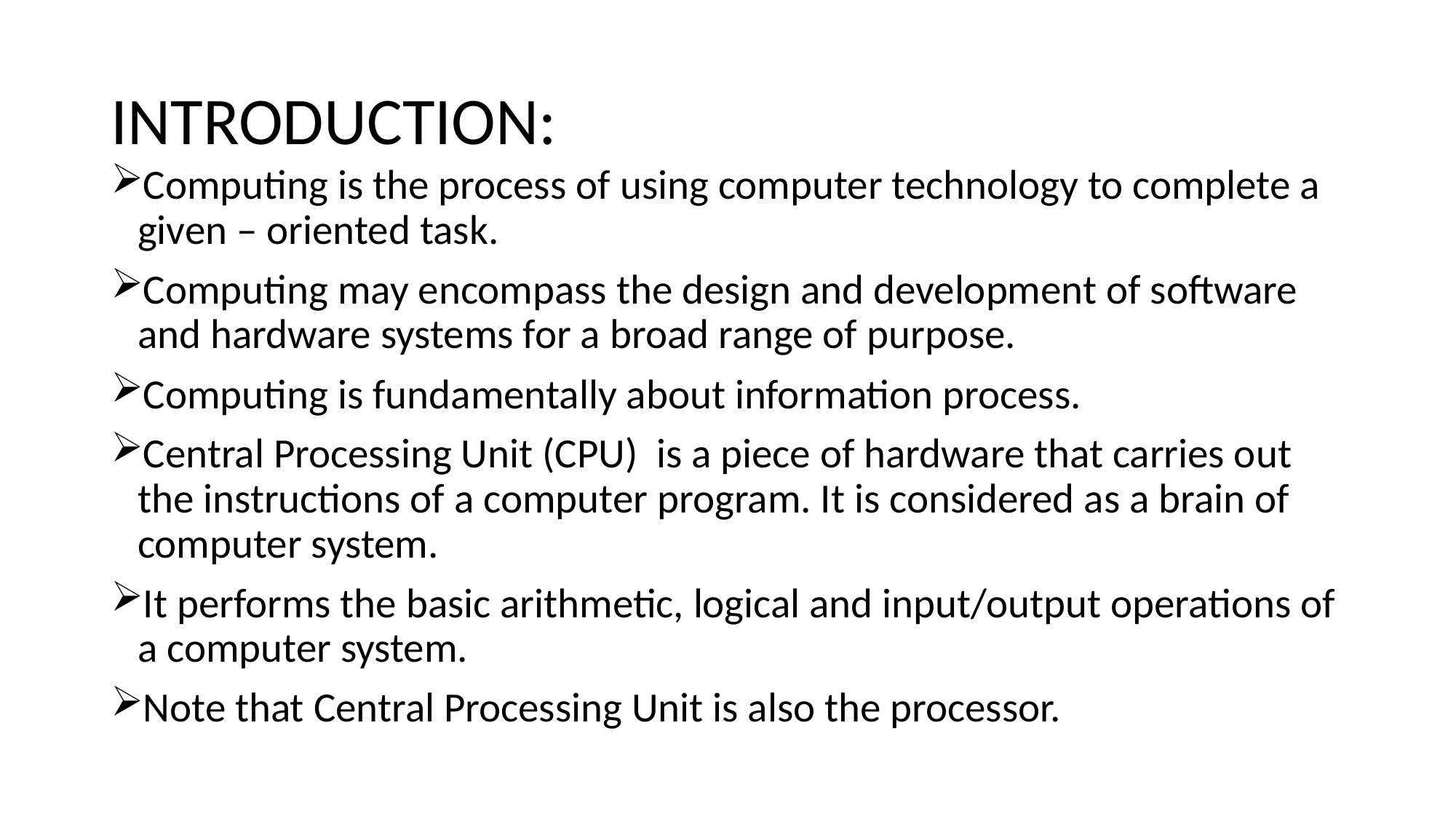

# INTRODUCTION:
Computing is the process of using computer technology to complete a given – oriented task.
Computing may encompass the design and development of software and hardware systems for a broad range of purpose.
Computing is fundamentally about information process.
Central Processing Unit (CPU)  is a piece of hardware that carries out the instructions of a computer program. It is considered as a brain of computer system.
It performs the basic arithmetic, logical and input/output operations of a computer system.
Note that Central Processing Unit is also the processor.